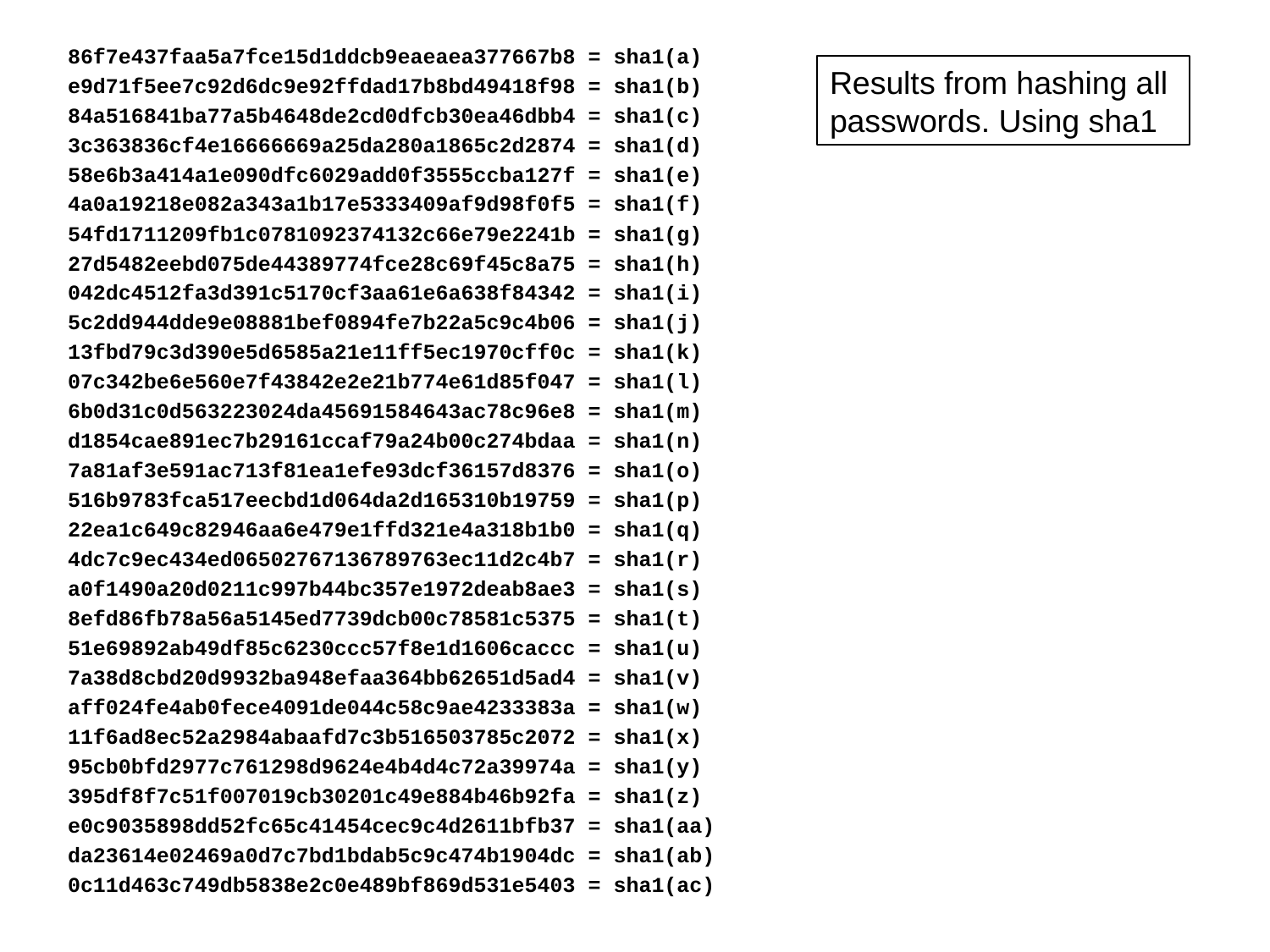

86f7e437faa5a7fce15d1ddcb9eaeaea377667b8 = sha1(a)
e9d71f5ee7c92d6dc9e92ffdad17b8bd49418f98 = sha1(b)
84a516841ba77a5b4648de2cd0dfcb30ea46dbb4 = sha1(c)
3c363836cf4e16666669a25da280a1865c2d2874 = sha1(d)
58e6b3a414a1e090dfc6029add0f3555ccba127f = sha1(e)
4a0a19218e082a343a1b17e5333409af9d98f0f5 = sha1(f)
54fd1711209fb1c0781092374132c66e79e2241b = sha1(g)
27d5482eebd075de44389774fce28c69f45c8a75 = sha1(h)
042dc4512fa3d391c5170cf3aa61e6a638f84342 = sha1(i)
5c2dd944dde9e08881bef0894fe7b22a5c9c4b06 = sha1(j)
13fbd79c3d390e5d6585a21e11ff5ec1970cff0c = sha1(k)
07c342be6e560e7f43842e2e21b774e61d85f047 = sha1(l)
6b0d31c0d563223024da45691584643ac78c96e8 = sha1(m)
d1854cae891ec7b29161ccaf79a24b00c274bdaa = sha1(n)
7a81af3e591ac713f81ea1efe93dcf36157d8376 = sha1(o)
516b9783fca517eecbd1d064da2d165310b19759 = sha1(p)
22ea1c649c82946aa6e479e1ffd321e4a318b1b0 = sha1(q)
4dc7c9ec434ed06502767136789763ec11d2c4b7 = sha1(r)
a0f1490a20d0211c997b44bc357e1972deab8ae3 = sha1(s)
8efd86fb78a56a5145ed7739dcb00c78581c5375 = sha1(t)
51e69892ab49df85c6230ccc57f8e1d1606caccc = sha1(u)
7a38d8cbd20d9932ba948efaa364bb62651d5ad4 = sha1(v)
aff024fe4ab0fece4091de044c58c9ae4233383a = sha1(w)
11f6ad8ec52a2984abaafd7c3b516503785c2072 = sha1(x)
95cb0bfd2977c761298d9624e4b4d4c72a39974a = sha1(y)
395df8f7c51f007019cb30201c49e884b46b92fa = sha1(z)
e0c9035898dd52fc65c41454cec9c4d2611bfb37 = sha1(aa)
da23614e02469a0d7c7bd1bdab5c9c474b1904dc = sha1(ab)
0c11d463c749db5838e2c0e489bf869d531e5403 = sha1(ac)
Results from hashing all
passwords. Using sha1